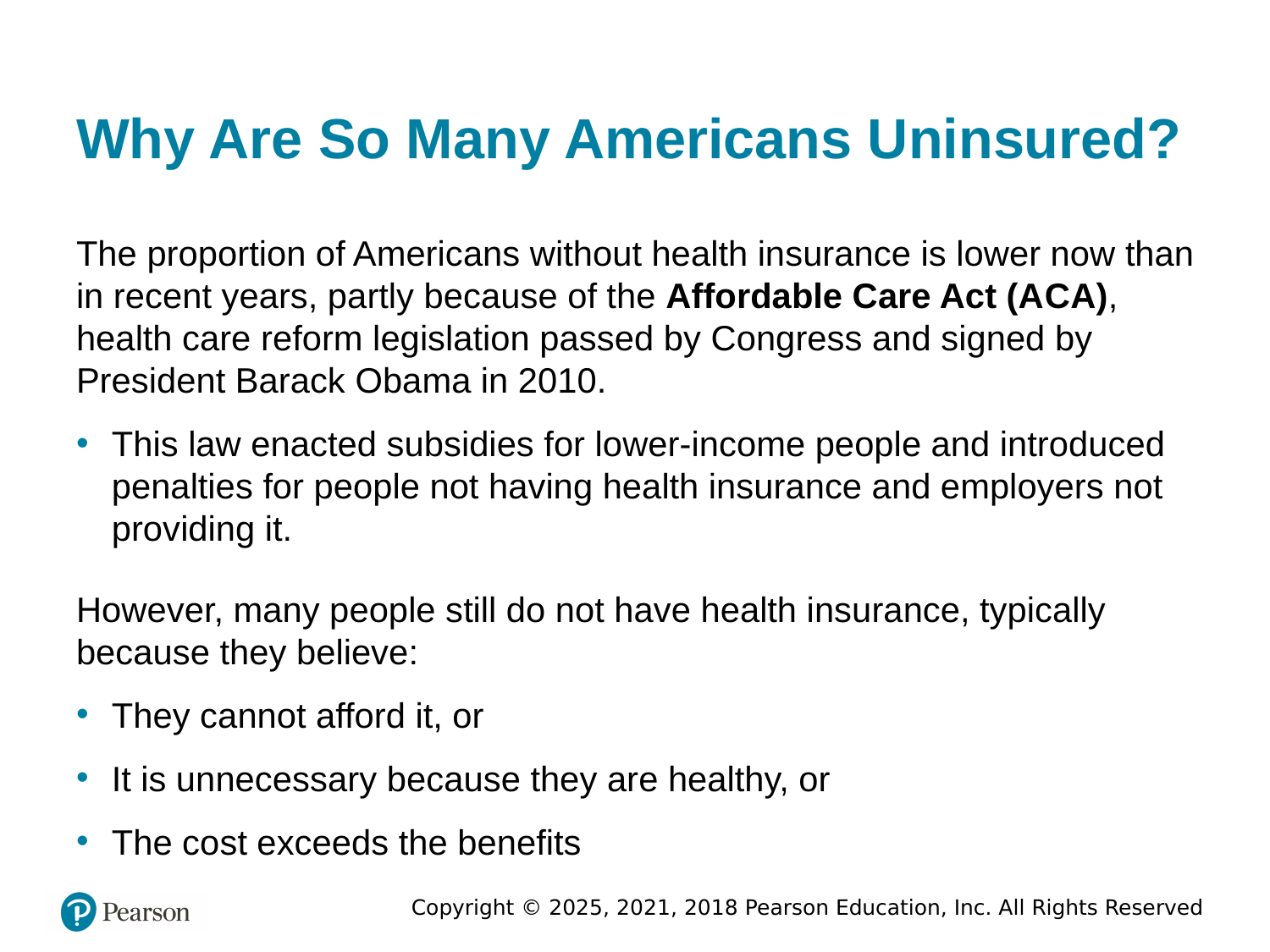

# Why Are So Many Americans Uninsured?
The proportion of Americans without health insurance is lower now than in recent years, partly because of the Affordable Care Act (A C A), health care reform legislation passed by Congress and signed by President Barack Obama in 2010.
This law enacted subsidies for lower-income people and introduced penalties for people not having health insurance and employers not providing it.
However, many people still do not have health insurance, typically because they believe:
They cannot afford it, or
It is unnecessary because they are healthy, or
The cost exceeds the benefits